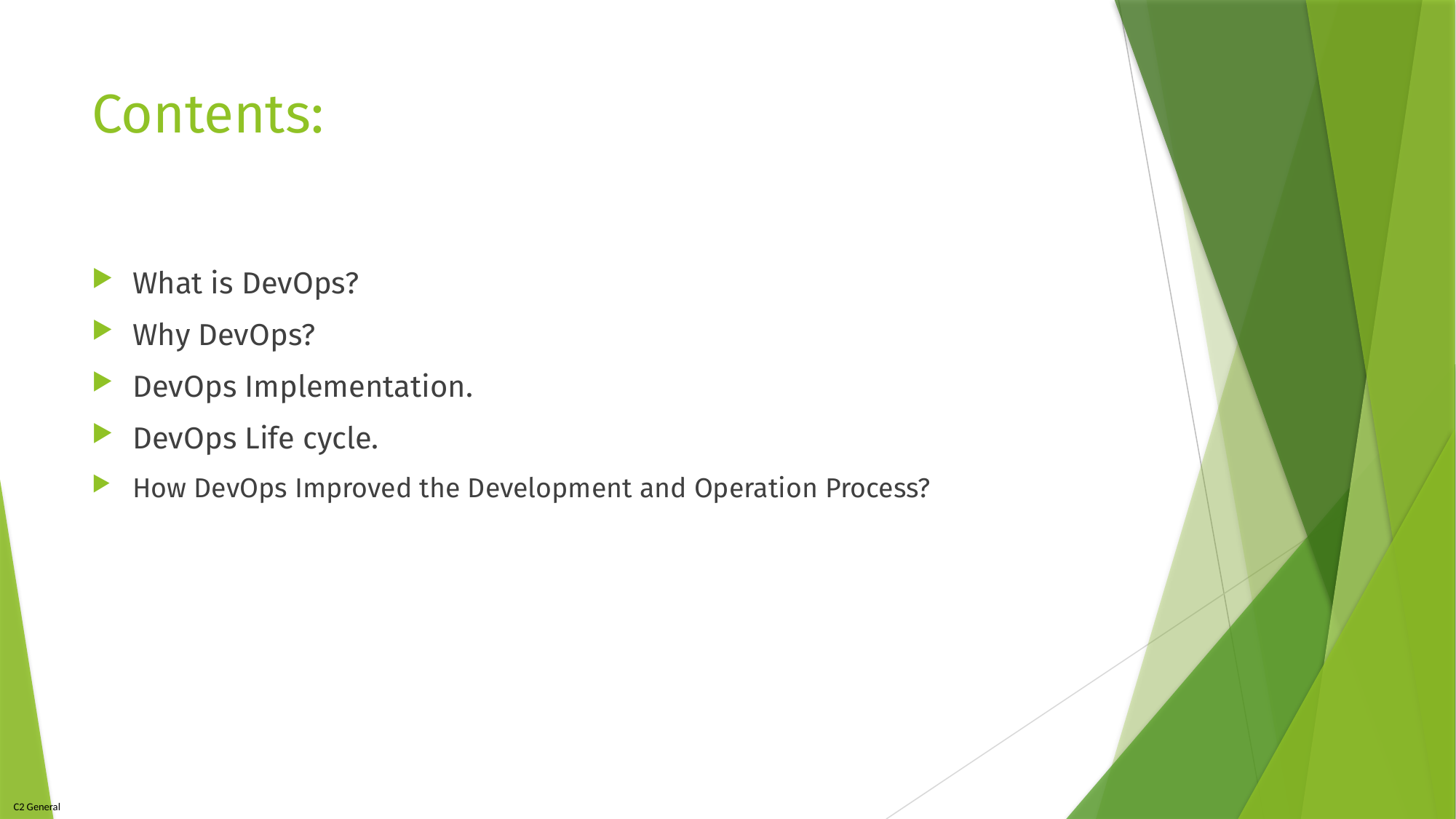

# Contents:
What is DevOps?
Why DevOps?
DevOps Implementation.
DevOps Life cycle.
How DevOps Improved the Development and Operation Process?